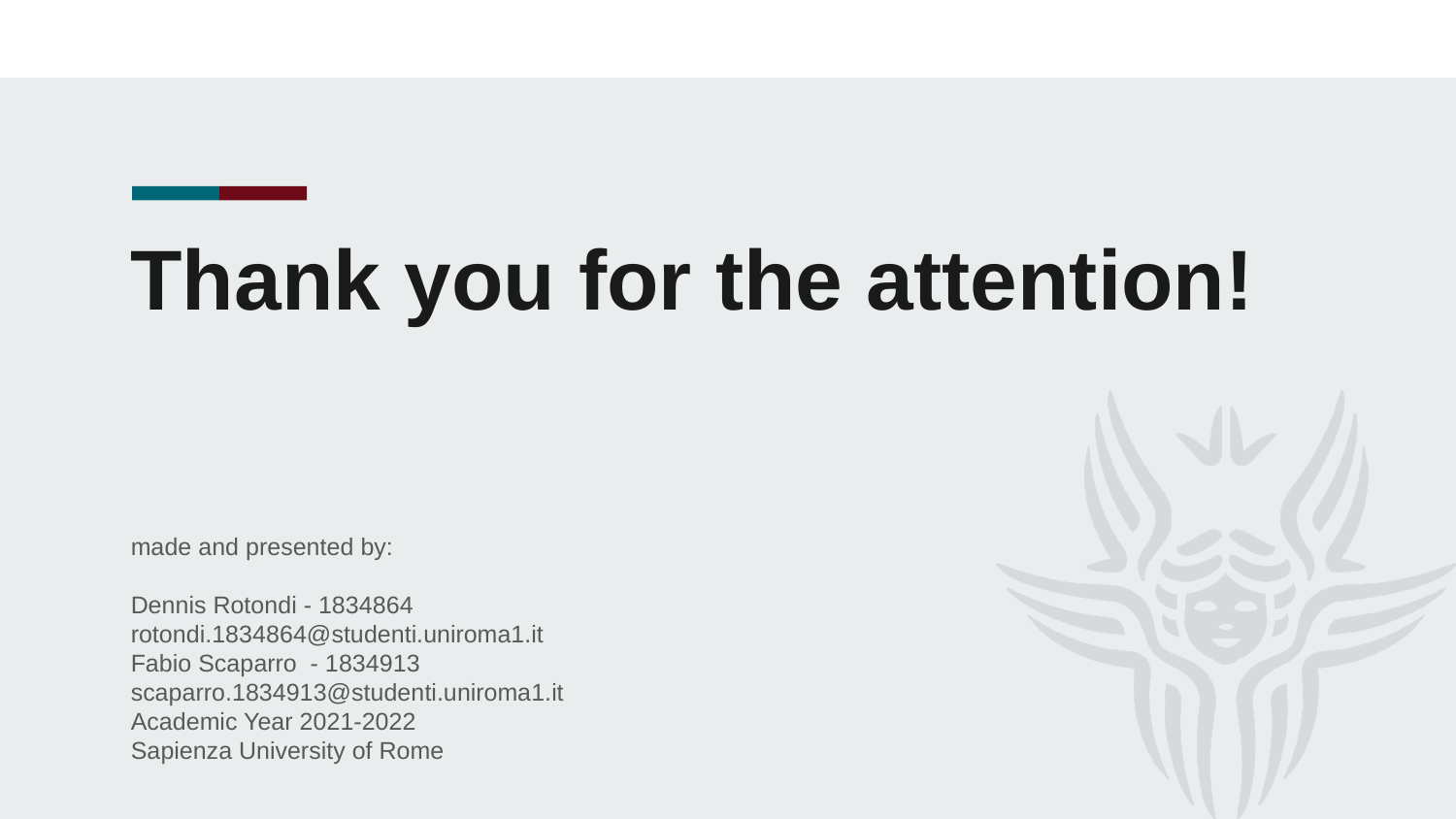

# Thank you for the attention!
made and presented by:

Dennis Rotondi - 1834864
rotondi.1834864@studenti.uniroma1.it
Fabio Scaparro  - 1834913
scaparro.1834913@studenti.uniroma1.it
Academic Year 2021-2022
Sapienza University of Rome